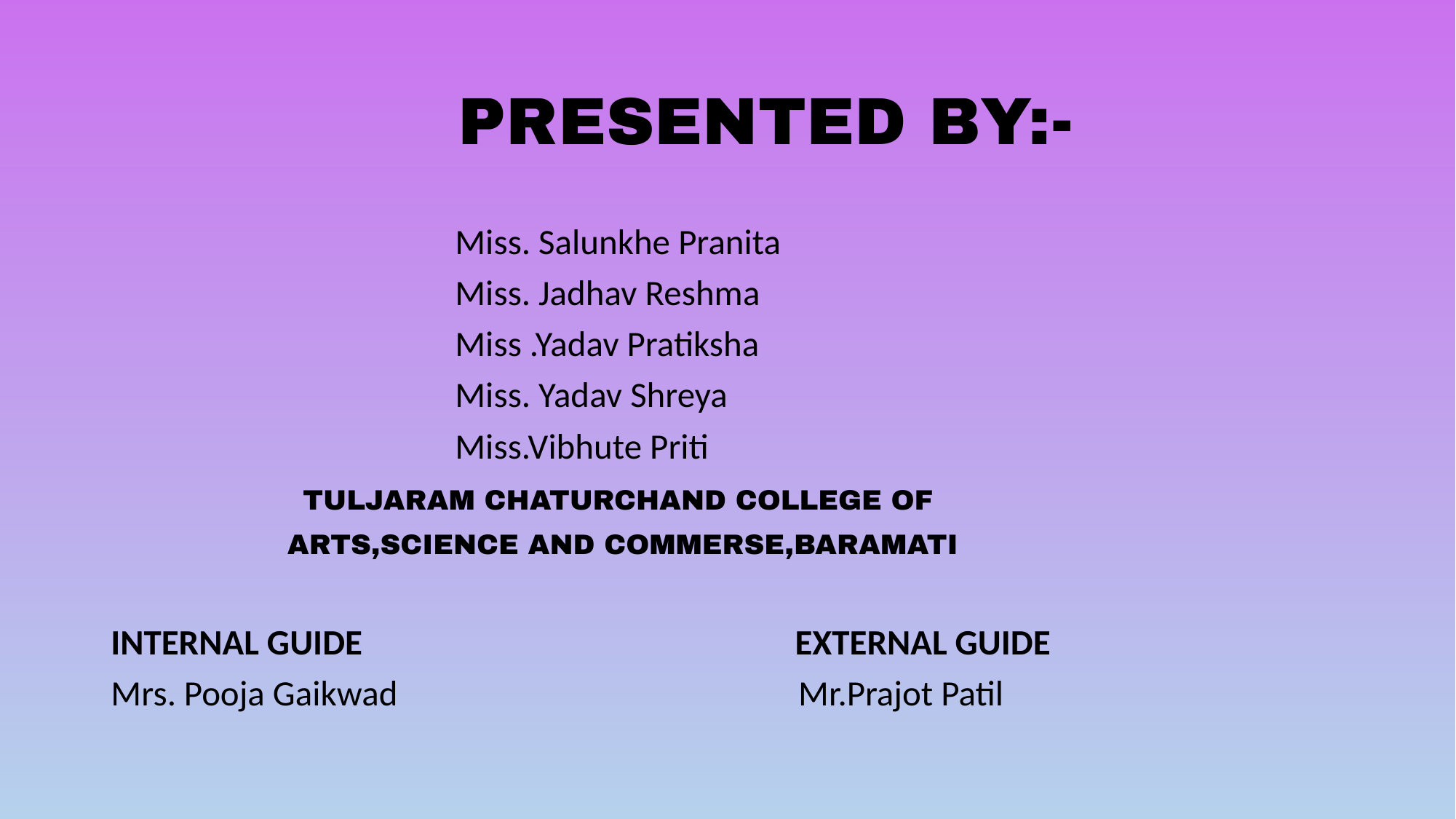

# PRESENTED BY:-
                                           Miss. Salunkhe Pranita
                                           Miss. Jadhav Reshma
                                           Miss .Yadav Pratiksha
                                           Miss. Yadav Shreya
                                           Miss.Vibhute Priti
                        TULJARAM CHATURCHAND COLLEGE OF
                   ARTS,SCIENCE AND COMMERSE,BARAMATI

INTERNAL GUIDE                                                      EXTERNAL GUIDE
Mrs. Pooja Gaikwad                                                  Mr.Prajot Patil